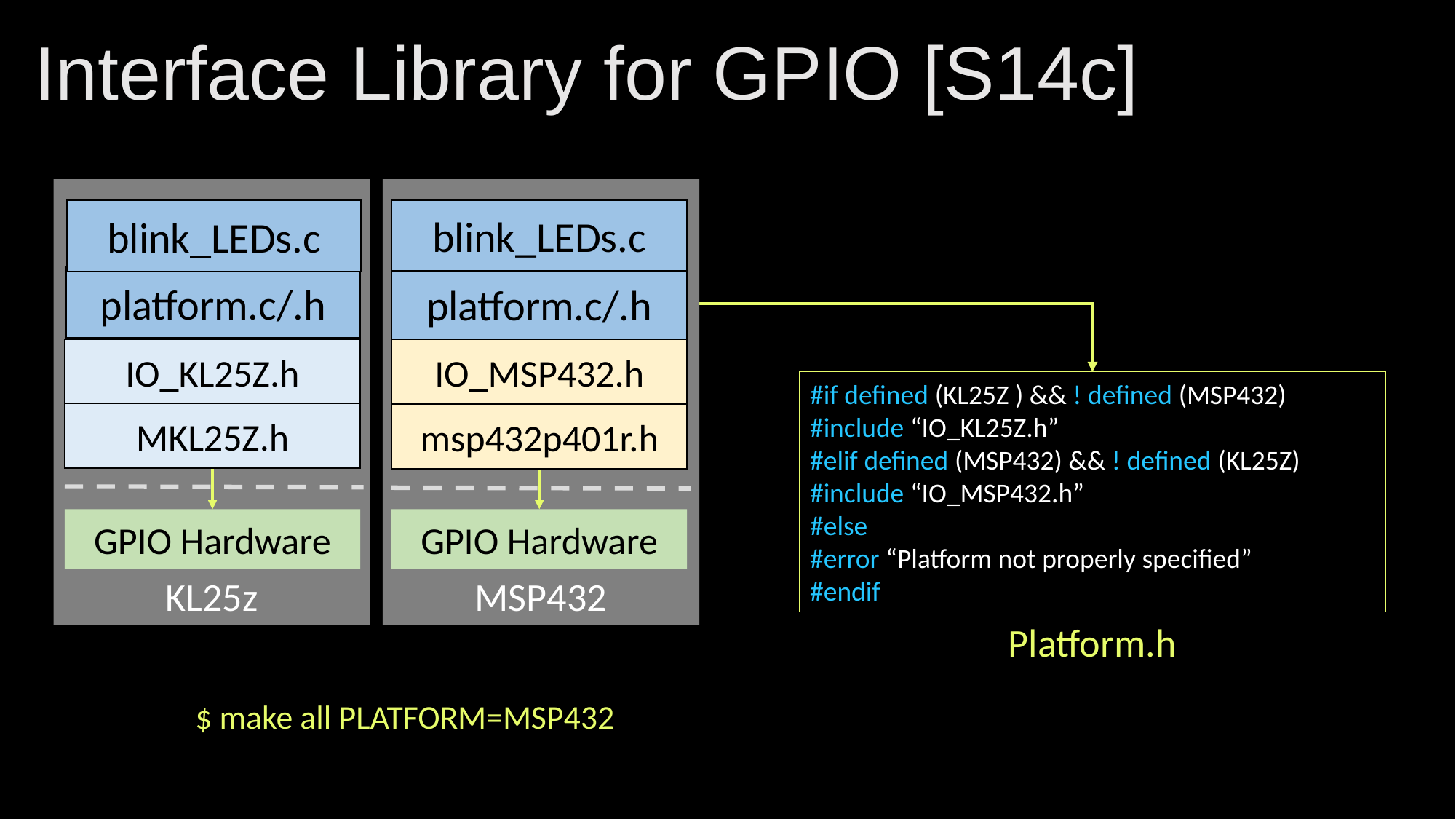

# Interface Library for GPIO [S14c]
KL25z
blink_LEDs.c
platform.c/.h
IO_KL25Z.h
MKL25Z.h
GPIO Hardware
MSP432
blink_LEDs.c
platform.c/.h
IO_MSP432.h
msp432p401r.h
GPIO Hardware
#if defined (KL25Z ) && ! defined (MSP432)
#include “IO_KL25Z.h”
#elif defined (MSP432) && ! defined (KL25Z)
#include “IO_MSP432.h”
#else
#error “Platform not properly specified”
#endif
Platform.h
$ make all PLATFORM=MSP432